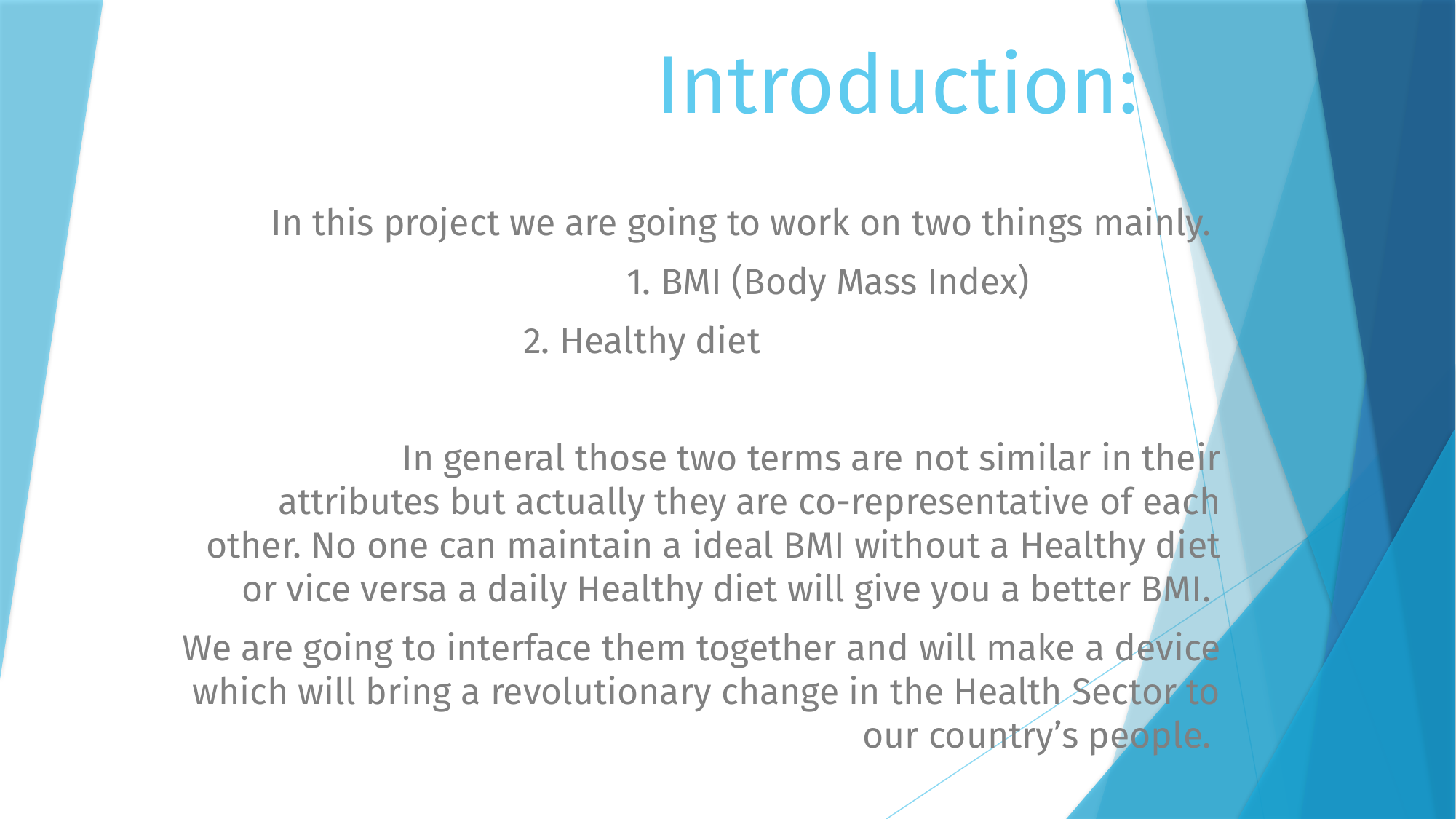

# Introduction:
In this project we are going to work on two things mainly.
		    1. BMI (Body Mass Index)
2. Healthy diet

	In general those two terms are not similar in their attributes but actually they are co-representative of each other. No one can maintain a ideal BMI without a Healthy diet or vice versa a daily Healthy diet will give you a better BMI.
We are going to interface them together and will make a device which will bring a revolutionary change in the Health Sector to our country’s people.